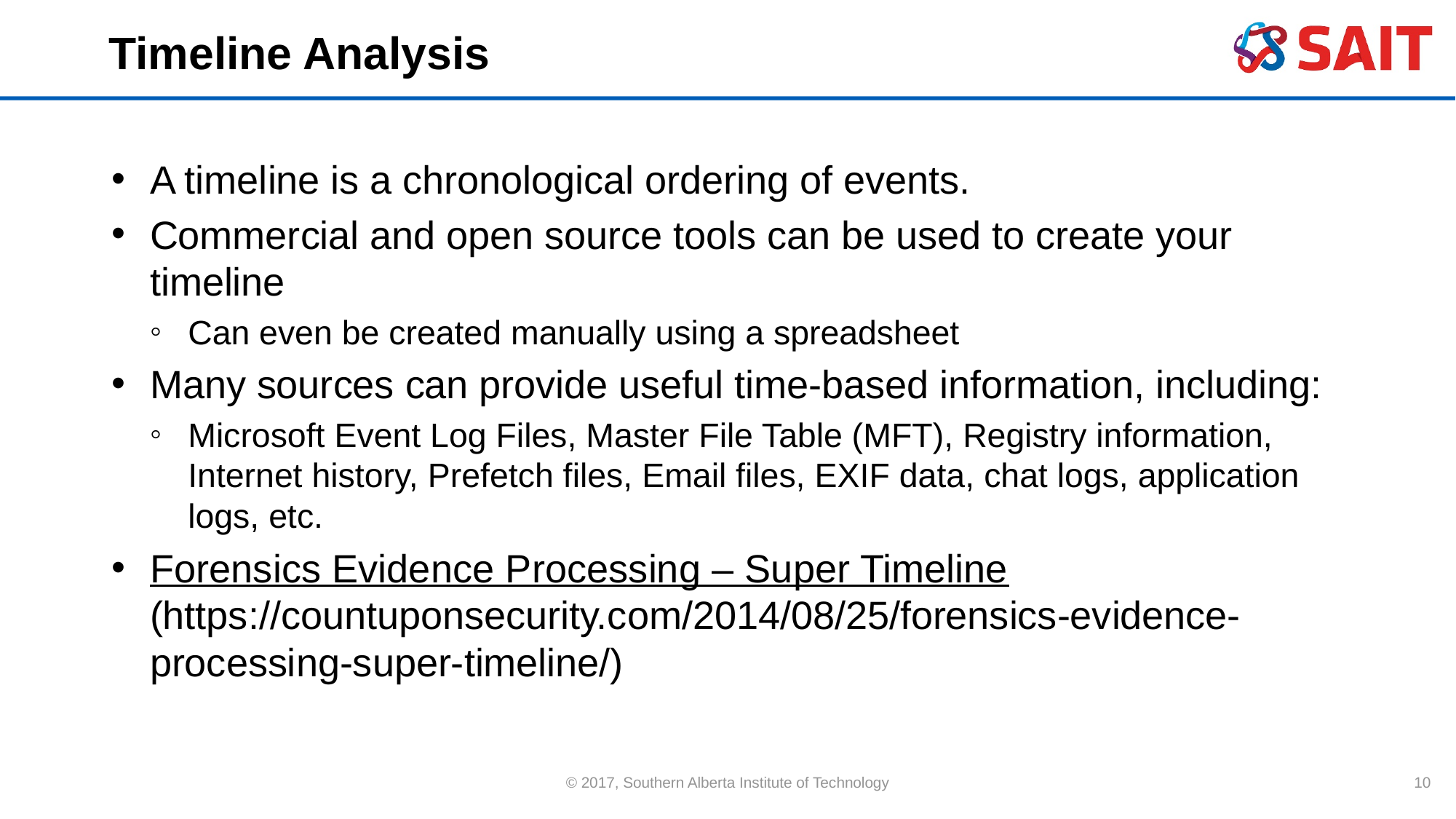

# Timeline Analysis
A timeline is a chronological ordering of events.
Commercial and open source tools can be used to create your timeline
Can even be created manually using a spreadsheet
Many sources can provide useful time-based information, including:
Microsoft Event Log Files, Master File Table (MFT), Registry information, Internet history, Prefetch files, Email files, EXIF data, chat logs, application logs, etc.
Forensics Evidence Processing – Super Timeline (https://countuponsecurity.com/2014/08/25/forensics-evidence-processing-super-timeline/)